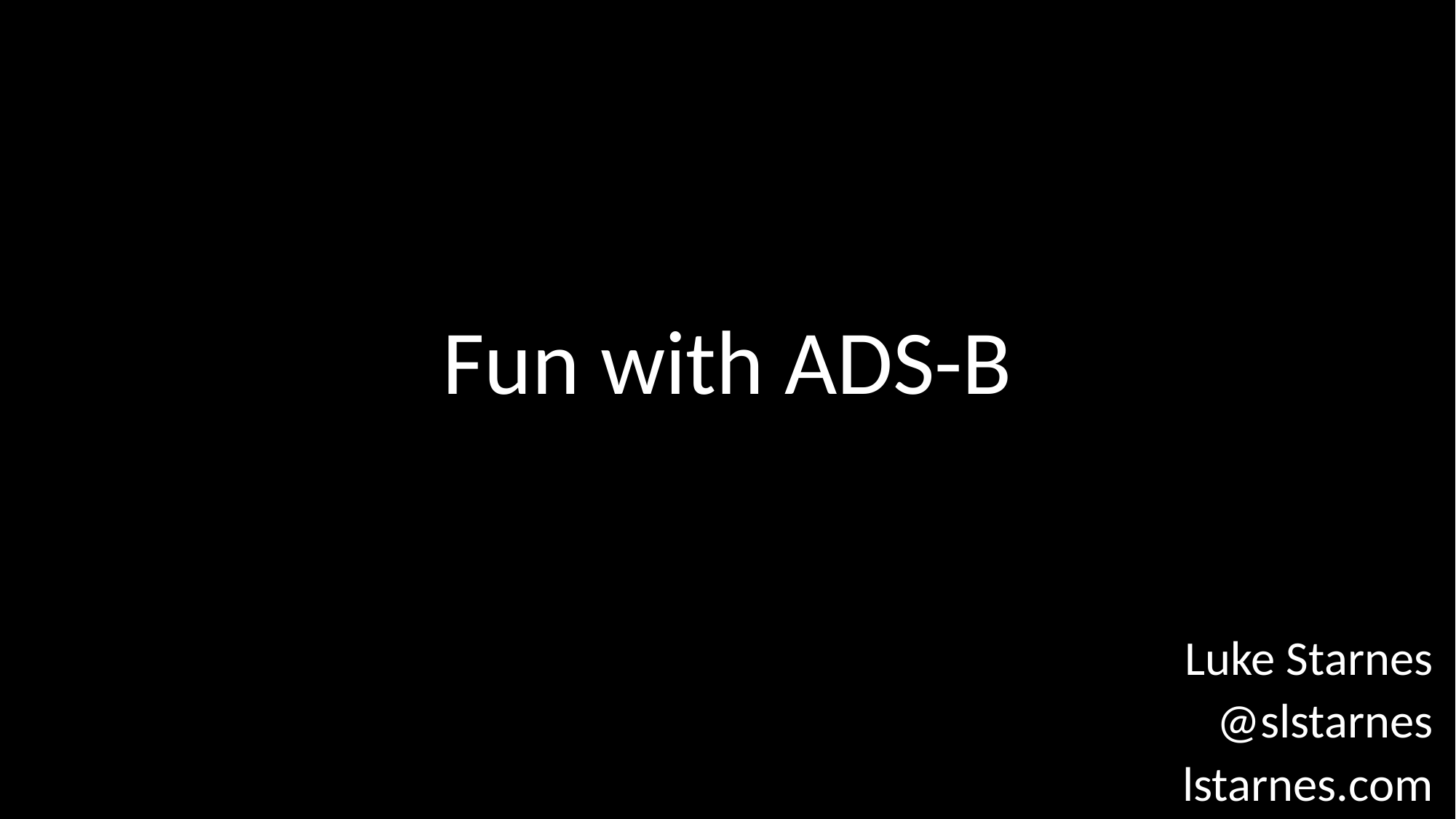

# Fun with ADS-B
Luke Starnes
@slstarnes
lstarnes.com